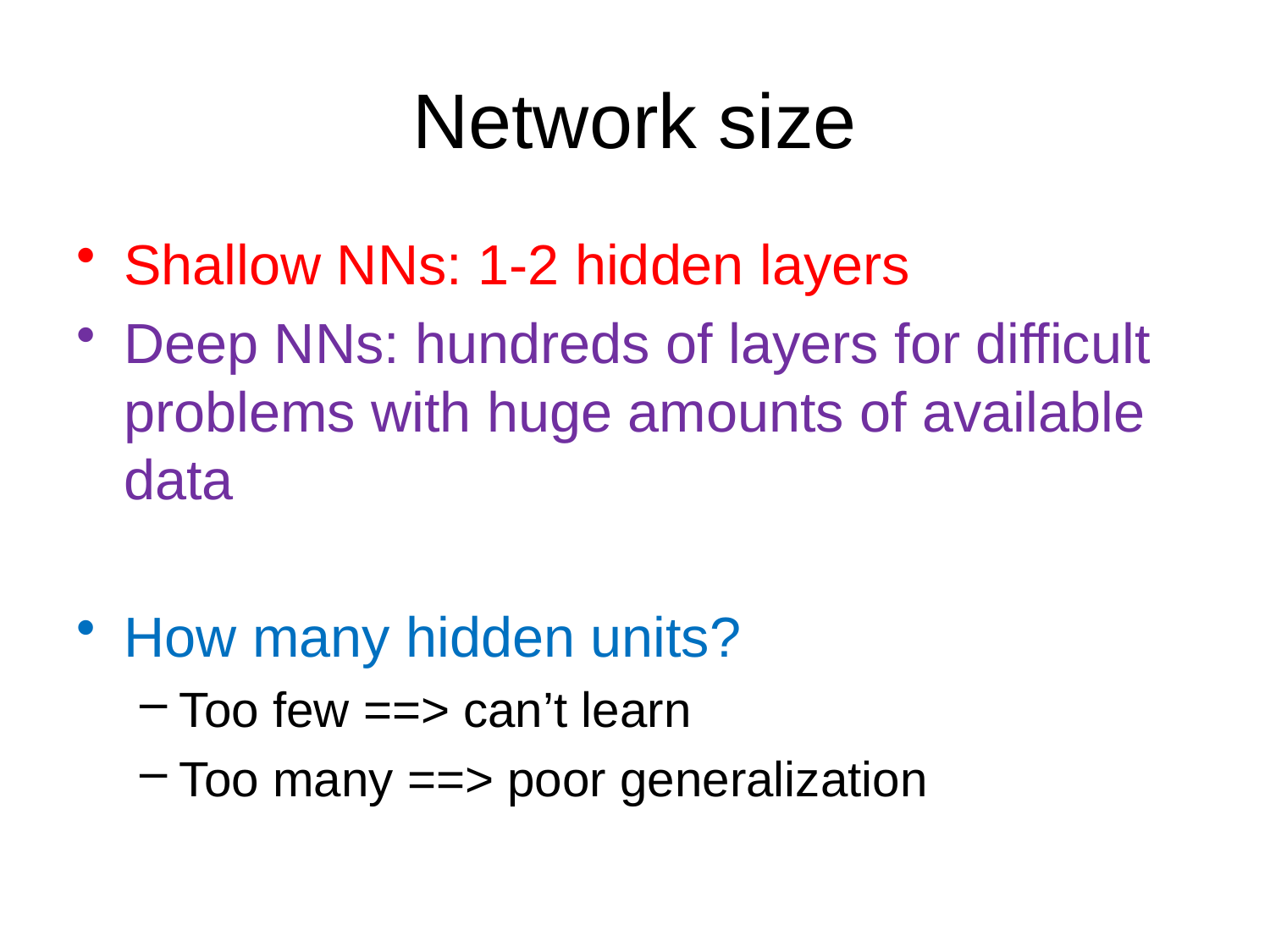

# Network size
Shallow NNs: 1-2 hidden layers
Deep NNs: hundreds of layers for difficult problems with huge amounts of available data

How many hidden units?
Too few ==> can’t learn
Too many ==> poor generalization